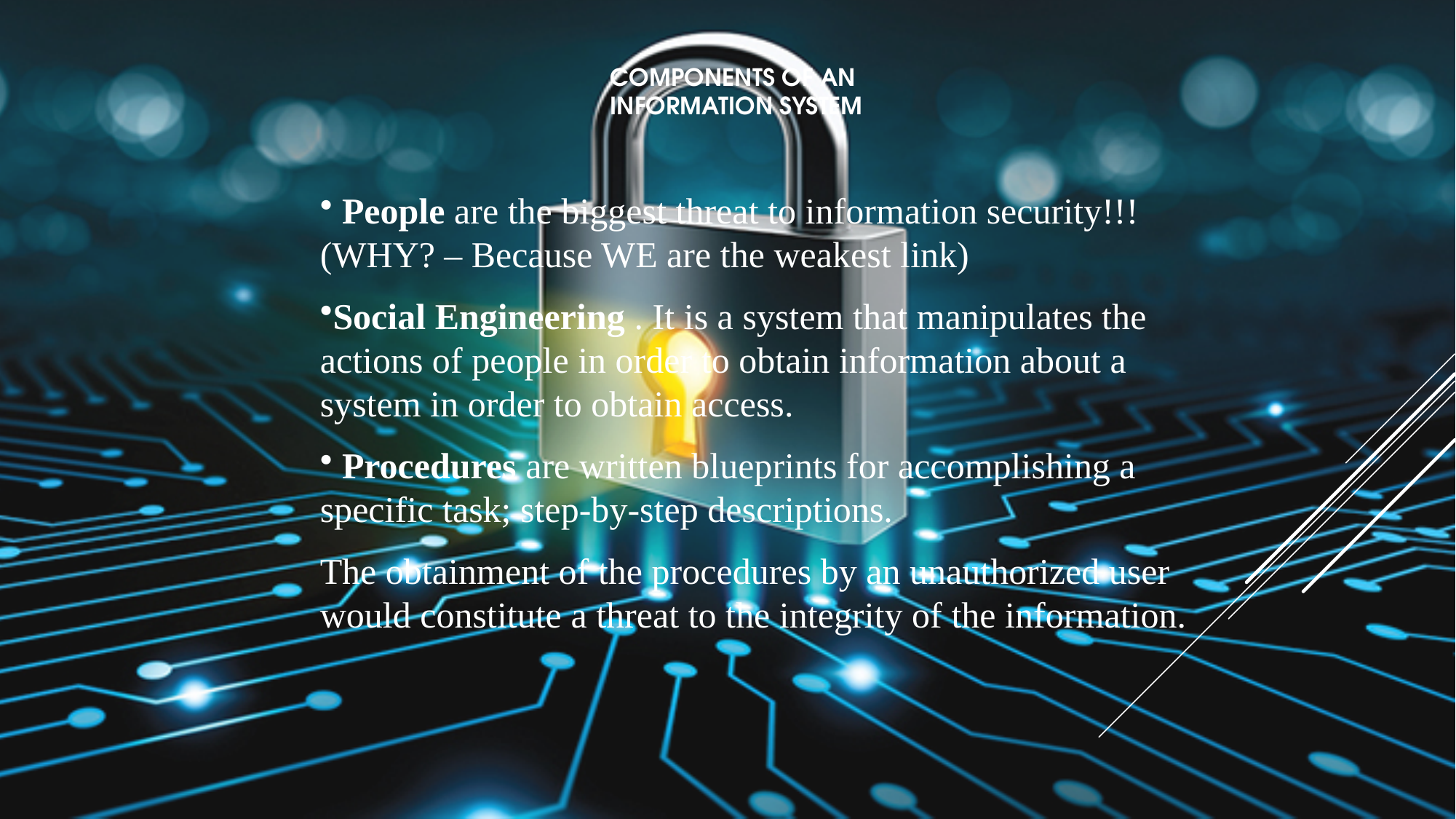

# Components of an Information System

 People are the biggest threat to information security!!! (WHY? – Because WE are the weakest link)
Social Engineering . It is a system that manipulates the actions of people in order to obtain information about a system in order to obtain access.
 Procedures are written blueprints for accomplishing a specific task; step-by-step descriptions.
The obtainment of the procedures by an unauthorized user would constitute a threat to the integrity of the information.